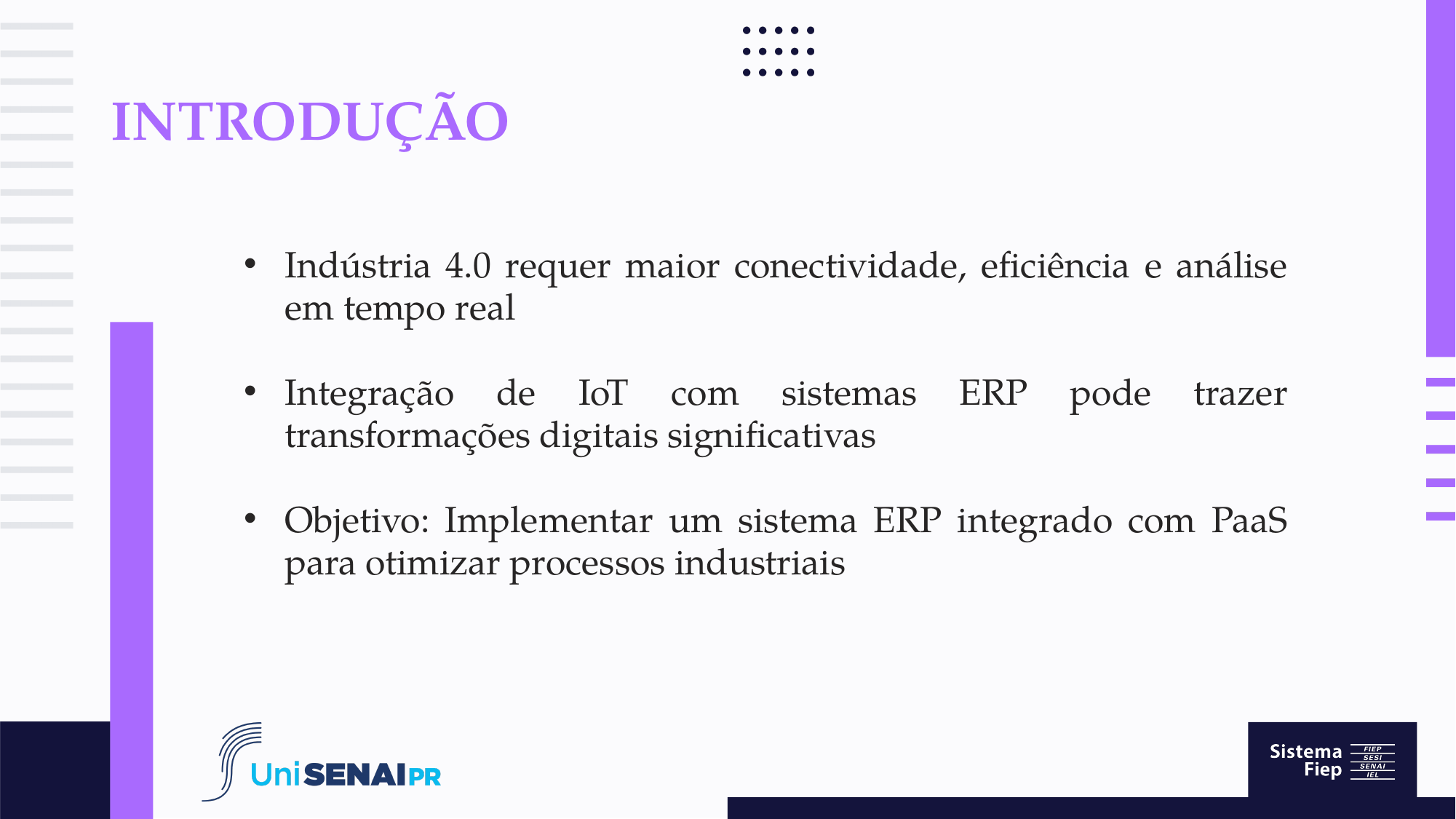

# Introdução
Indústria 4.0 requer maior conectividade, eficiência e análise em tempo real

Integração de IoT com sistemas ERP pode trazer transformações digitais significativas

Objetivo: Implementar um sistema ERP integrado com PaaS para otimizar processos industriais